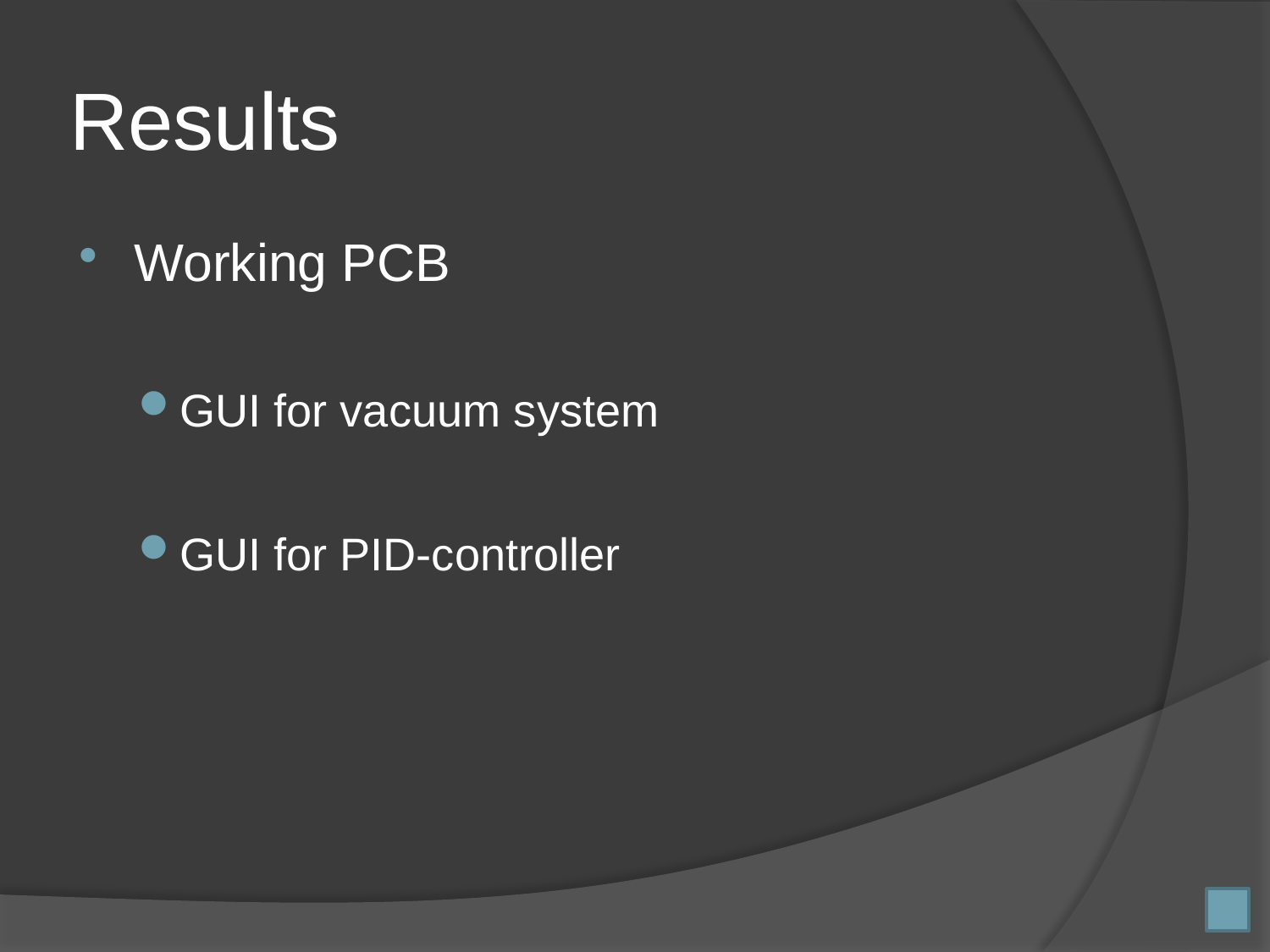

# Results
Working PCB

GUI for vacuum system

GUI for PID-controller